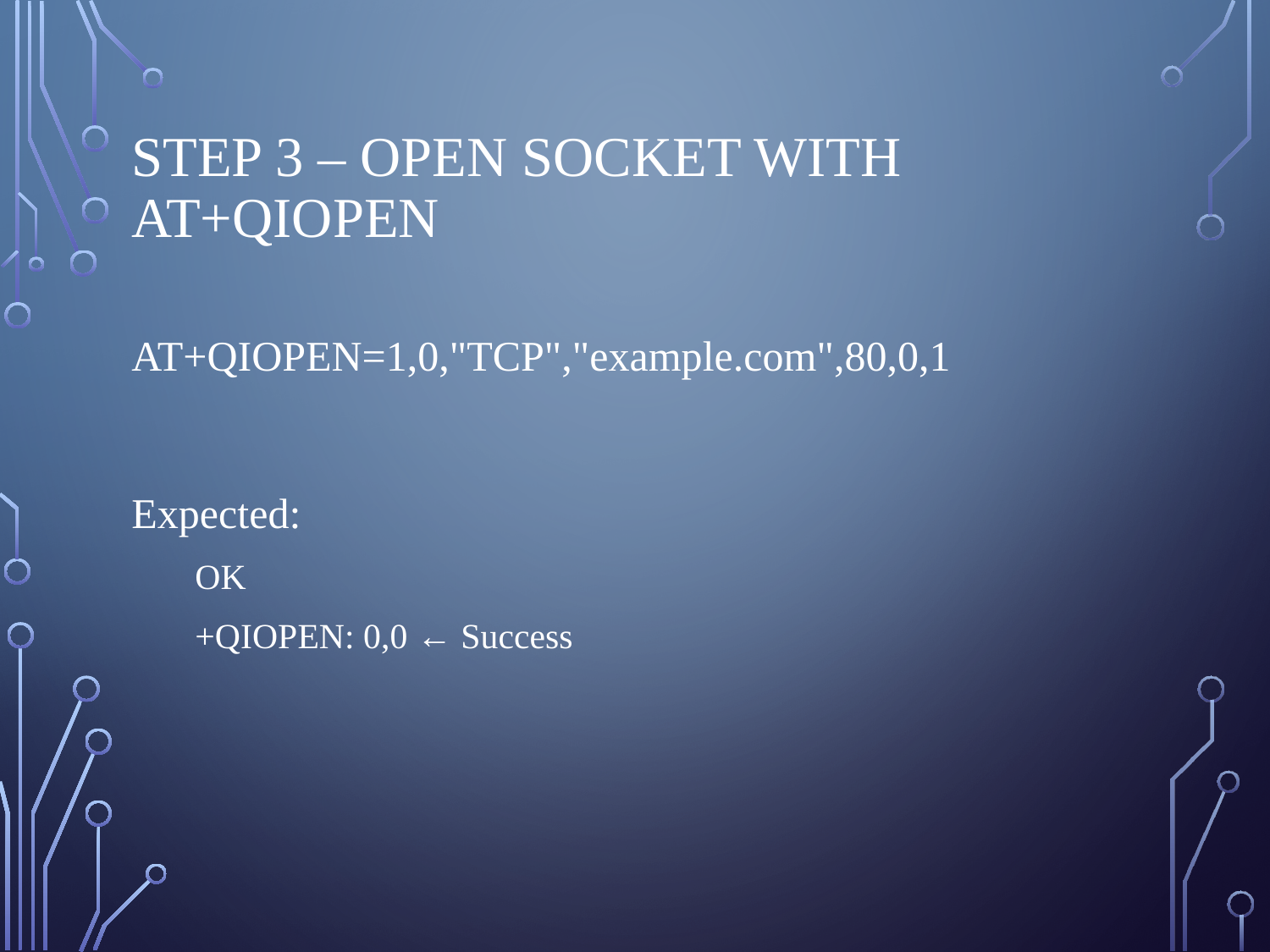

# Step 3 – Open Socket with AT+QIOPEN
AT+QIOPEN=1,0,"TCP","example.com",80,0,1

Expected:
OK
+QIOPEN: 0,0 ← Success